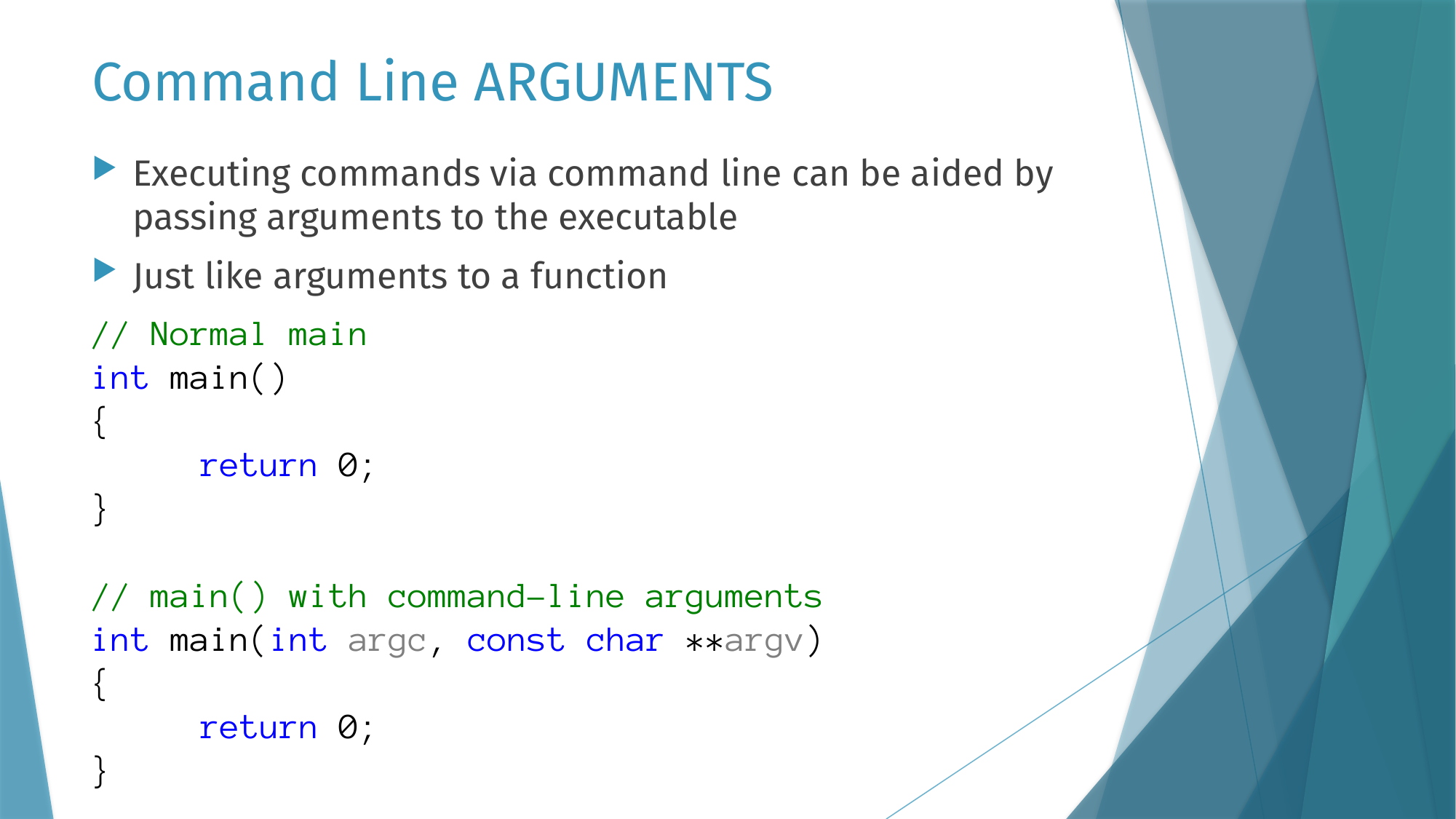

# Command Line ARGUMENTS
Executing commands via command line can be aided by passing arguments to the executable
Just like arguments to a function

// Normal main
int main()
{
	return 0;
}

// main() with command-line arguments
int main(int argc, const char **argv)
{
	return 0;
}